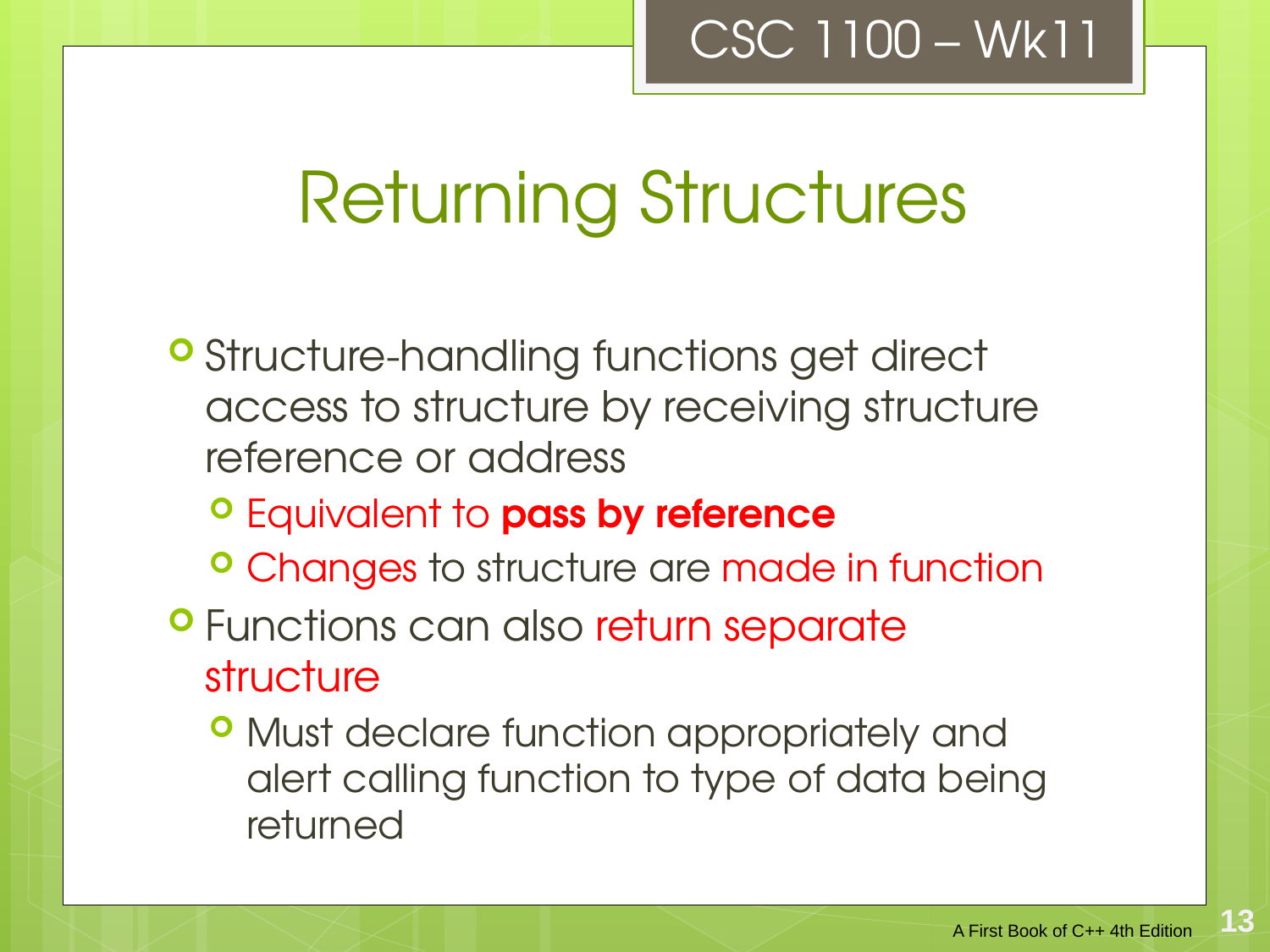

CSC 1100 – Wk11
# Returning Structures
Structure-handling functions get direct access to structure by receiving structure reference or address
Equivalent to pass by reference
Changes to structure are made in function
Functions can also return separate structure
Must declare function appropriately and alert calling function to type of data being returned

13
A First Book of C++ 4th Edition